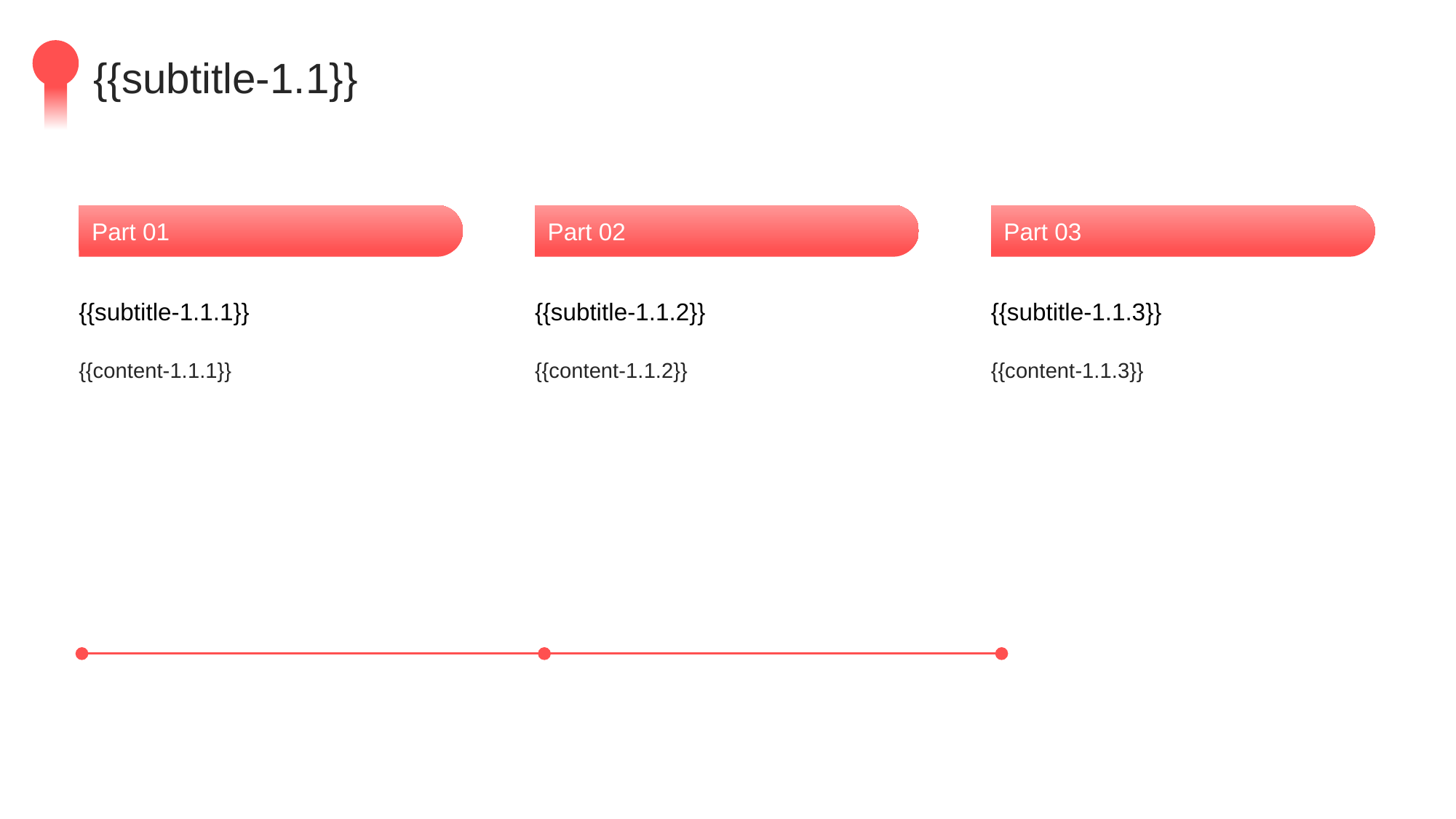

{{subtitle-1.1}}

Part 01
Part 02
Part 03
{{subtitle-1.1.1}}
{{subtitle-1.1.2}}
{{subtitle-1.1.3}}
{{content-1.1.1}}
{{content-1.1.2}}
{{content-1.1.3}}